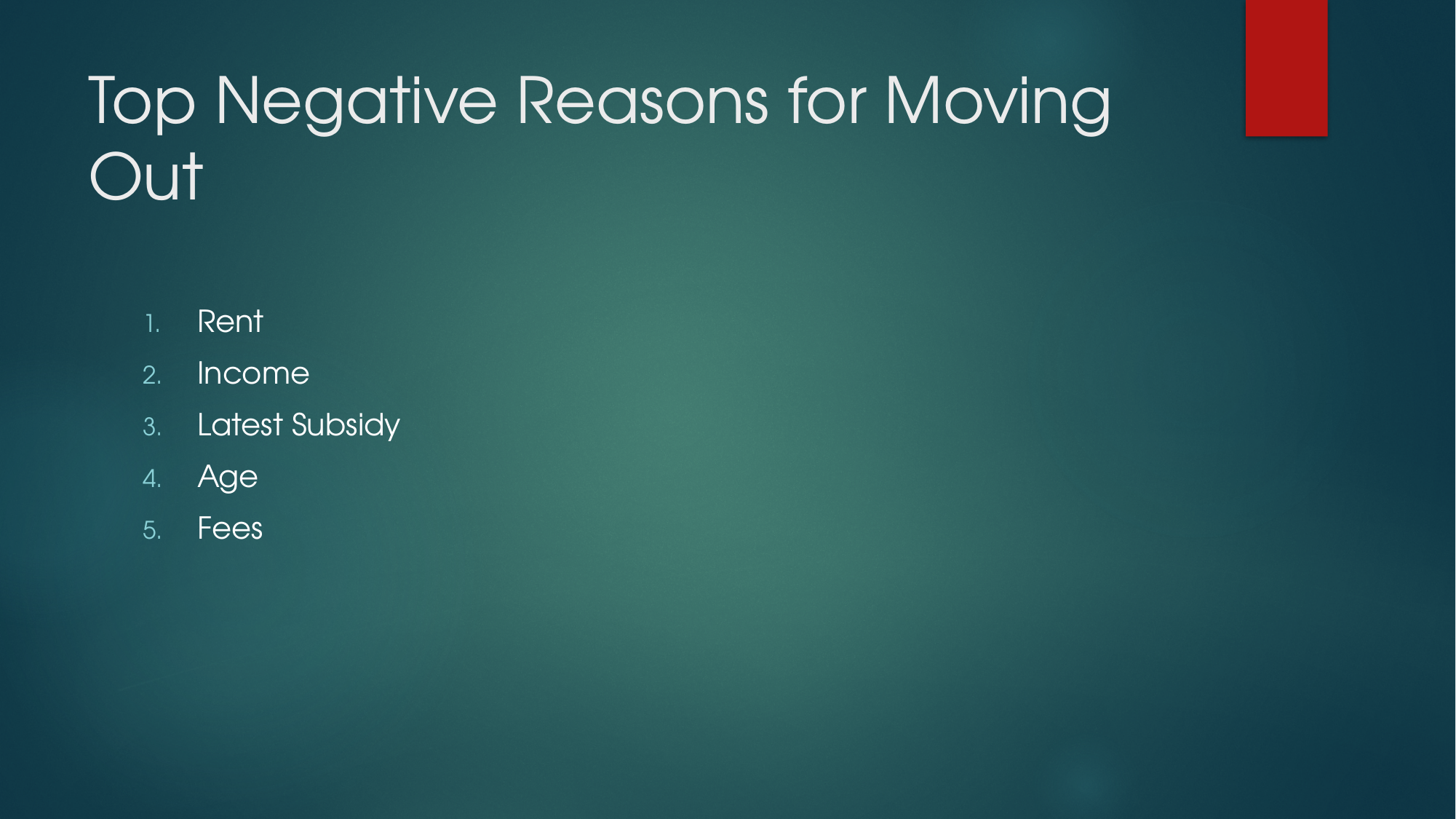

# Top Negative Reasons for Moving Out

Rent
Income
Latest Subsidy
Age
Fees